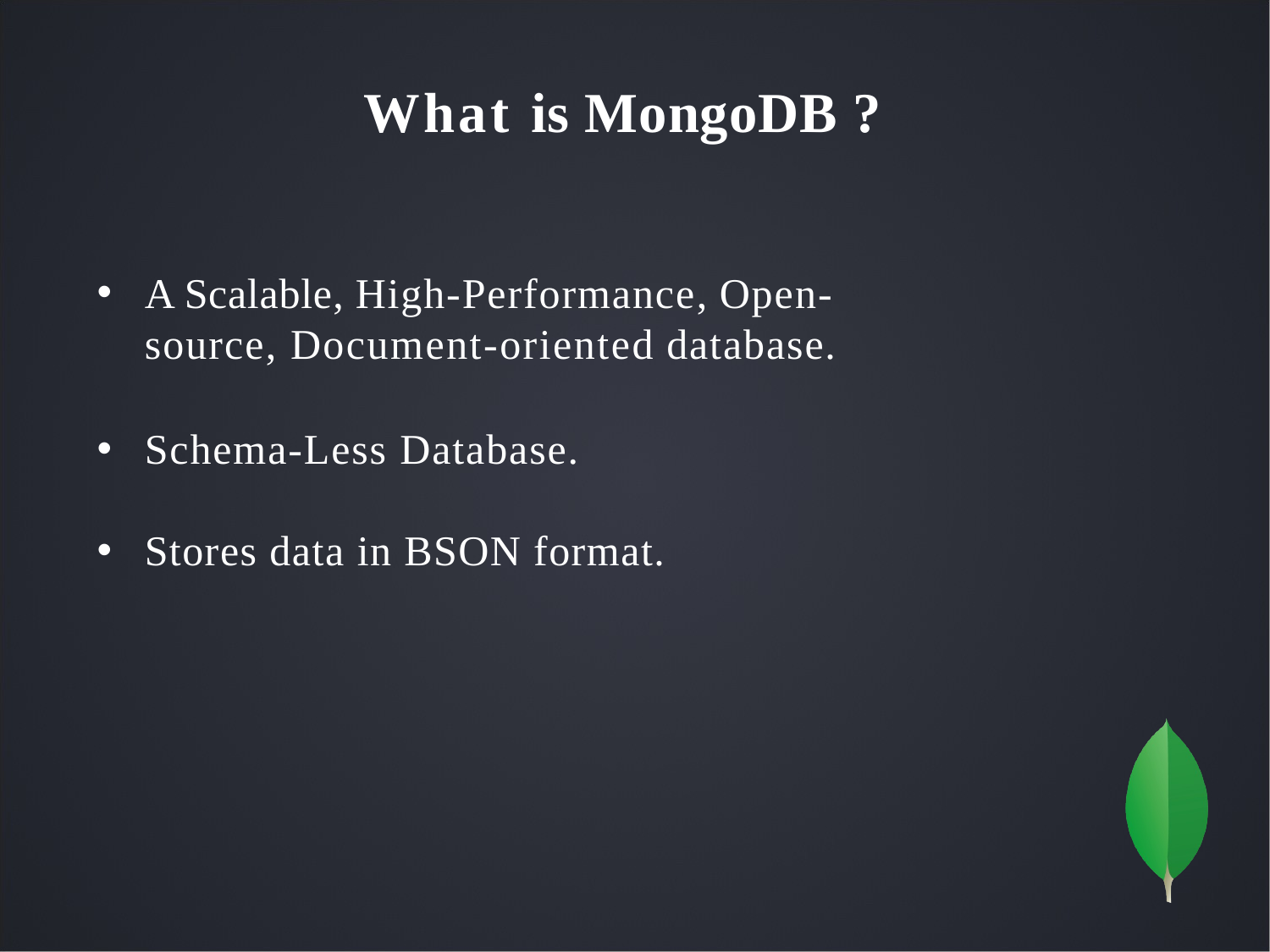

# What is MongoDB ?
A Scalable, High-Performance, Open-source, Document-oriented database.

Schema-Less Database.

Stores data in BSON format.